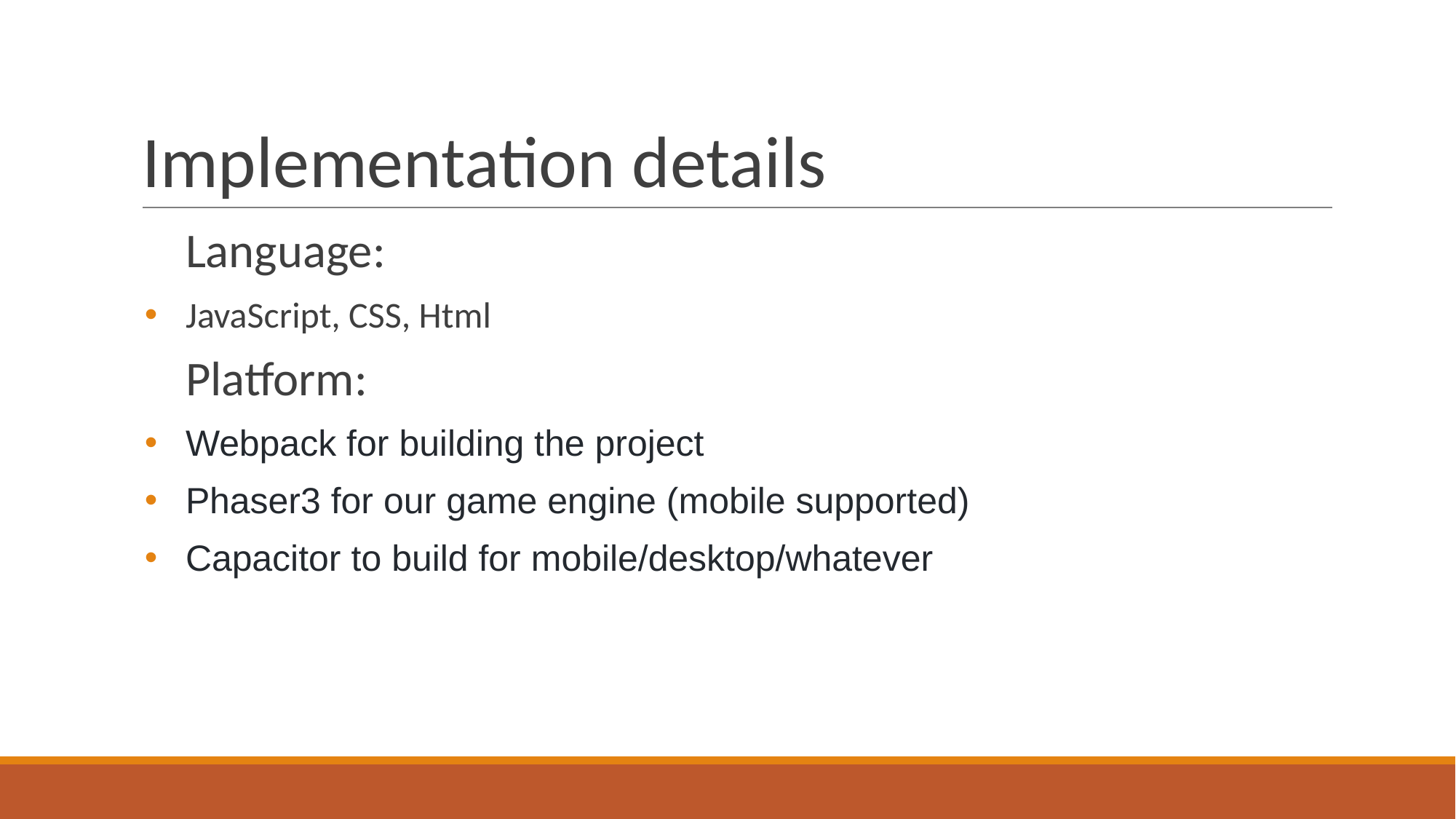

# Implementation details
Language:
JavaScript, CSS, Html
Platform:
Webpack for building the project
Phaser3 for our game engine (mobile supported)
Capacitor to build for mobile/desktop/whatever